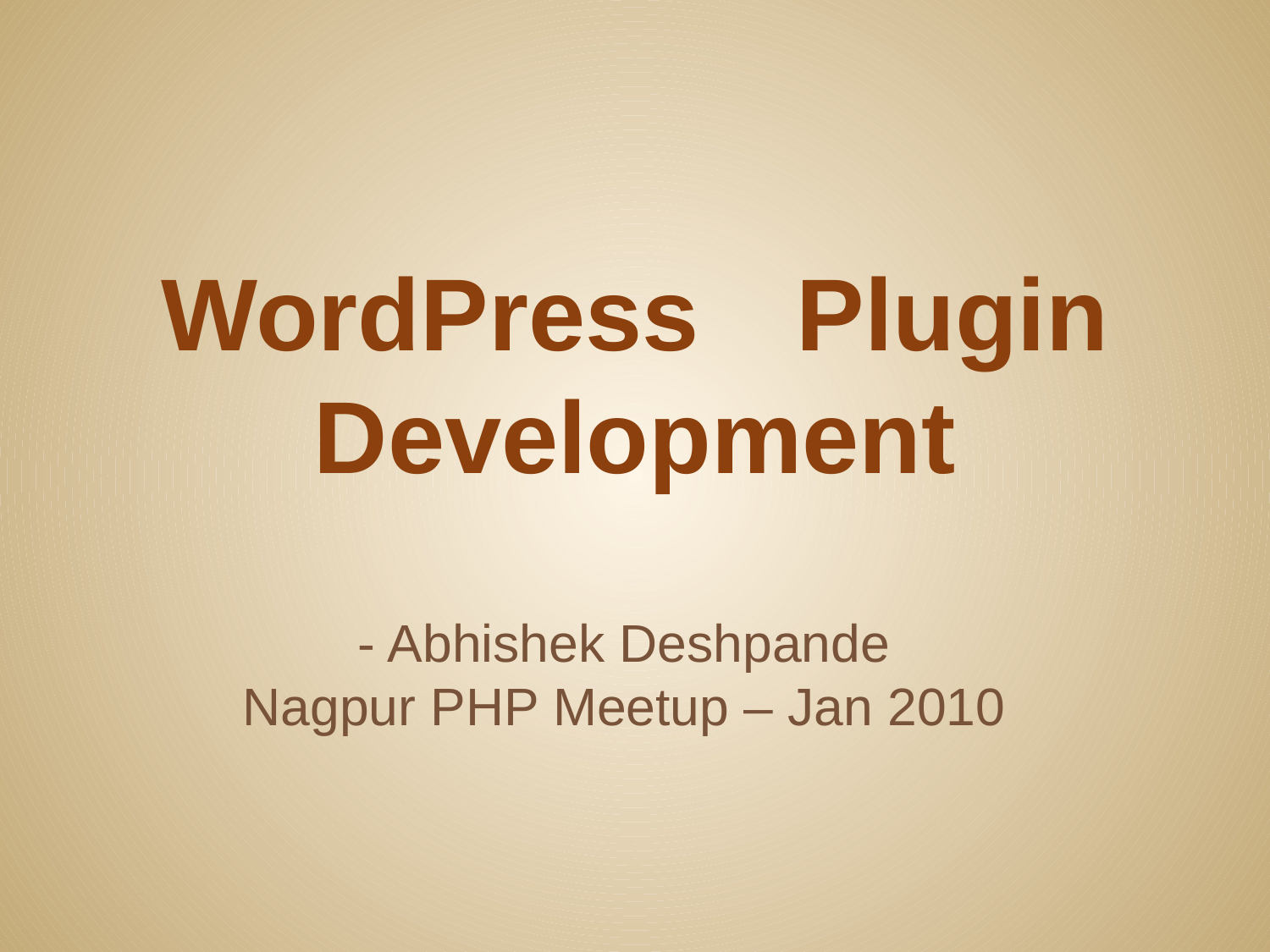

# WordPress	Plugin Development

- Abhishek Deshpande
Nagpur PHP Meetup – Jan 2010